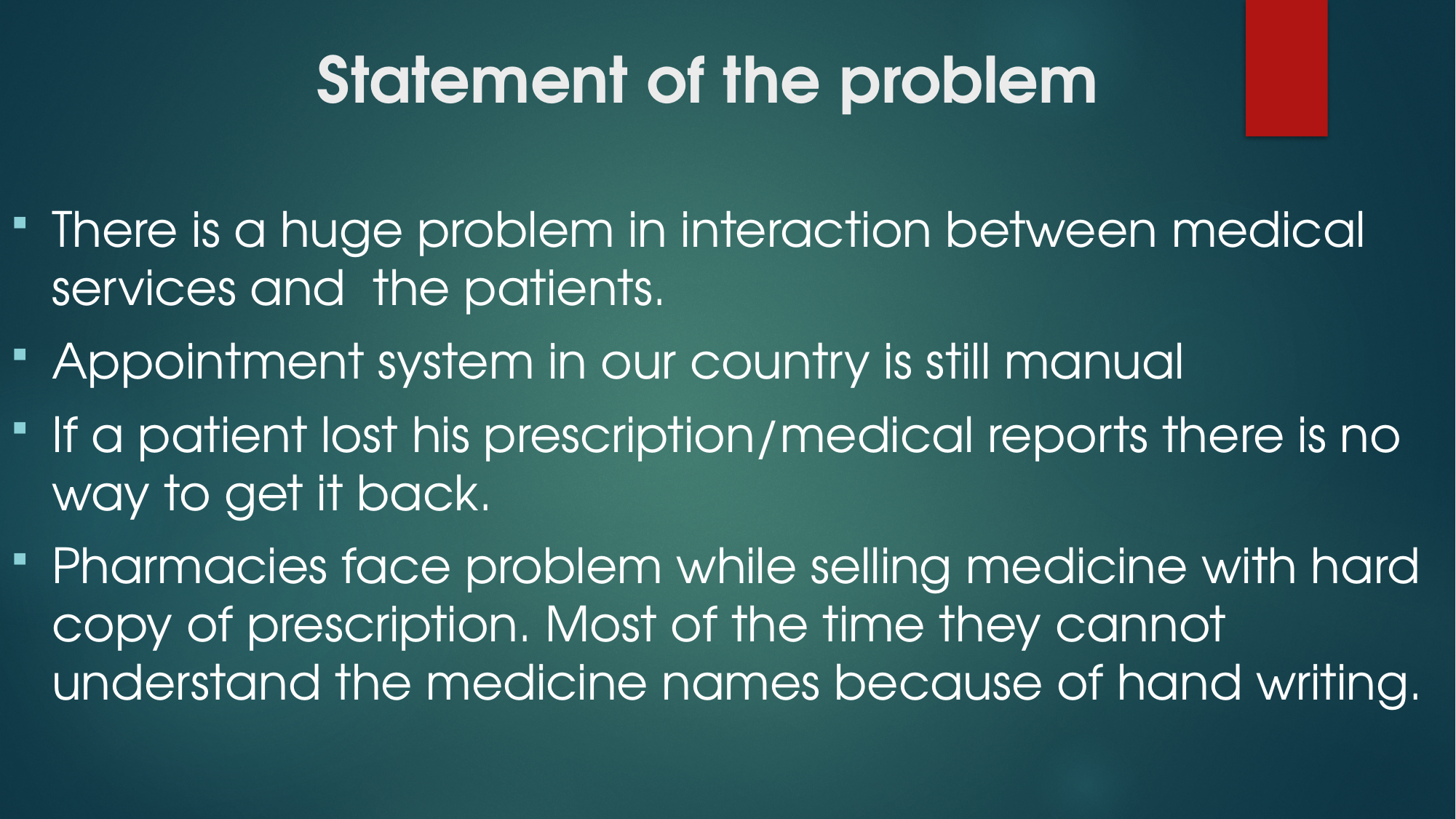

# Statement of the problem
There is a huge problem in interaction between medical services and  the patients.
Appointment system in our country is still manual
If a patient lost his prescription/medical reports there is no way to get it back.
Pharmacies face problem while selling medicine with hard copy of prescription. Most of the time they cannot understand the medicine names because of hand writing.